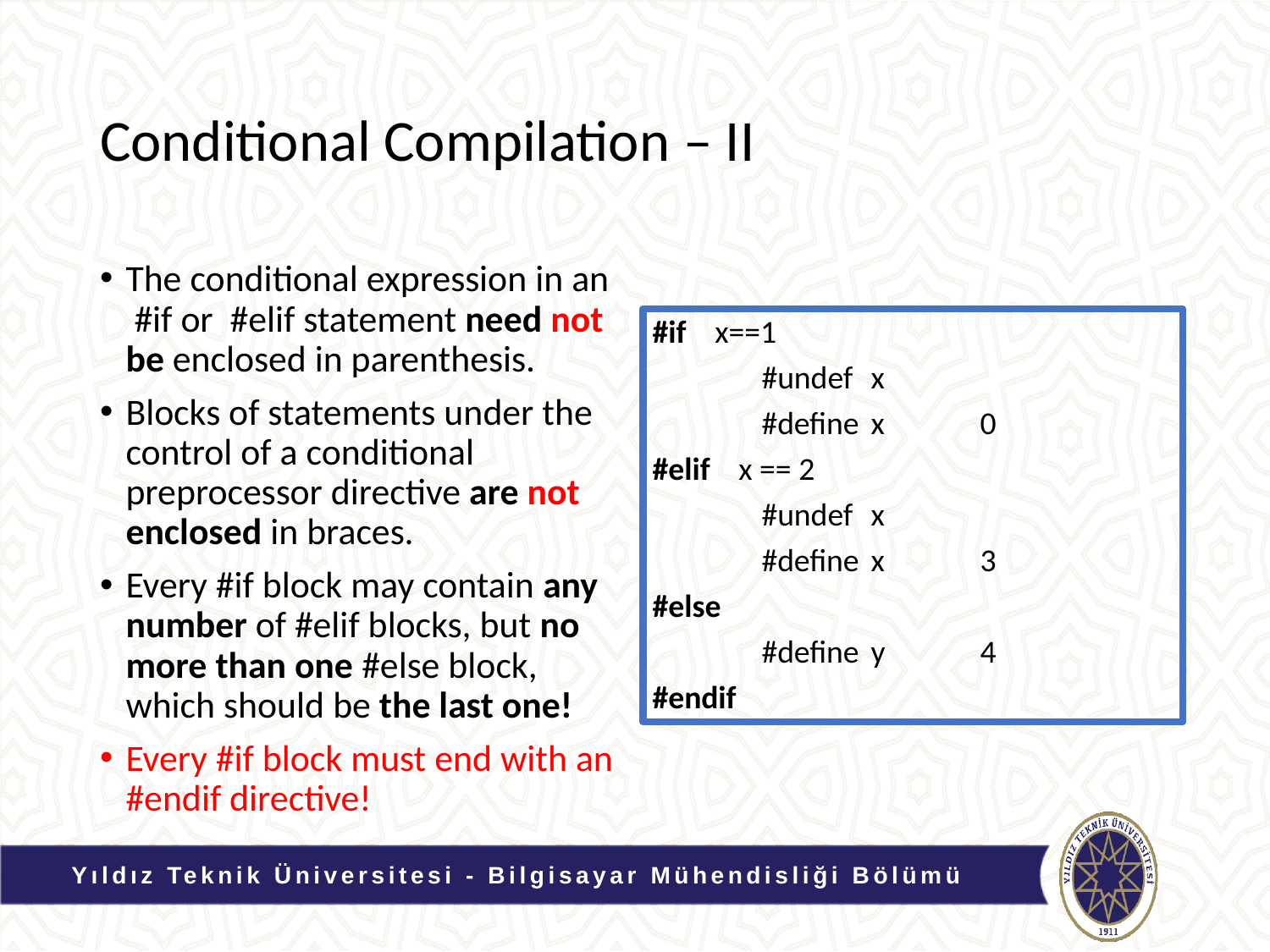

# Conditional Compilation – II
The conditional expression in an  #if or  #elif statement need not be enclosed in parenthesis.
Blocks of statements under the control of a conditional preprocessor directive are not enclosed in braces.
Every #if block may contain any number of #elif blocks, but no more than one #else block, which should be the last one!
Every #if block must end with an #endif directive!
#if    x==1
	#undef 	x
	#define 	x 	0
#elif    x == 2
	#undef 	x
	#define 	x 	3
#else
	#define 	y	4
#endif
Yıldız Teknik Üniversitesi - Bilgisayar Mühendisliği Bölümü